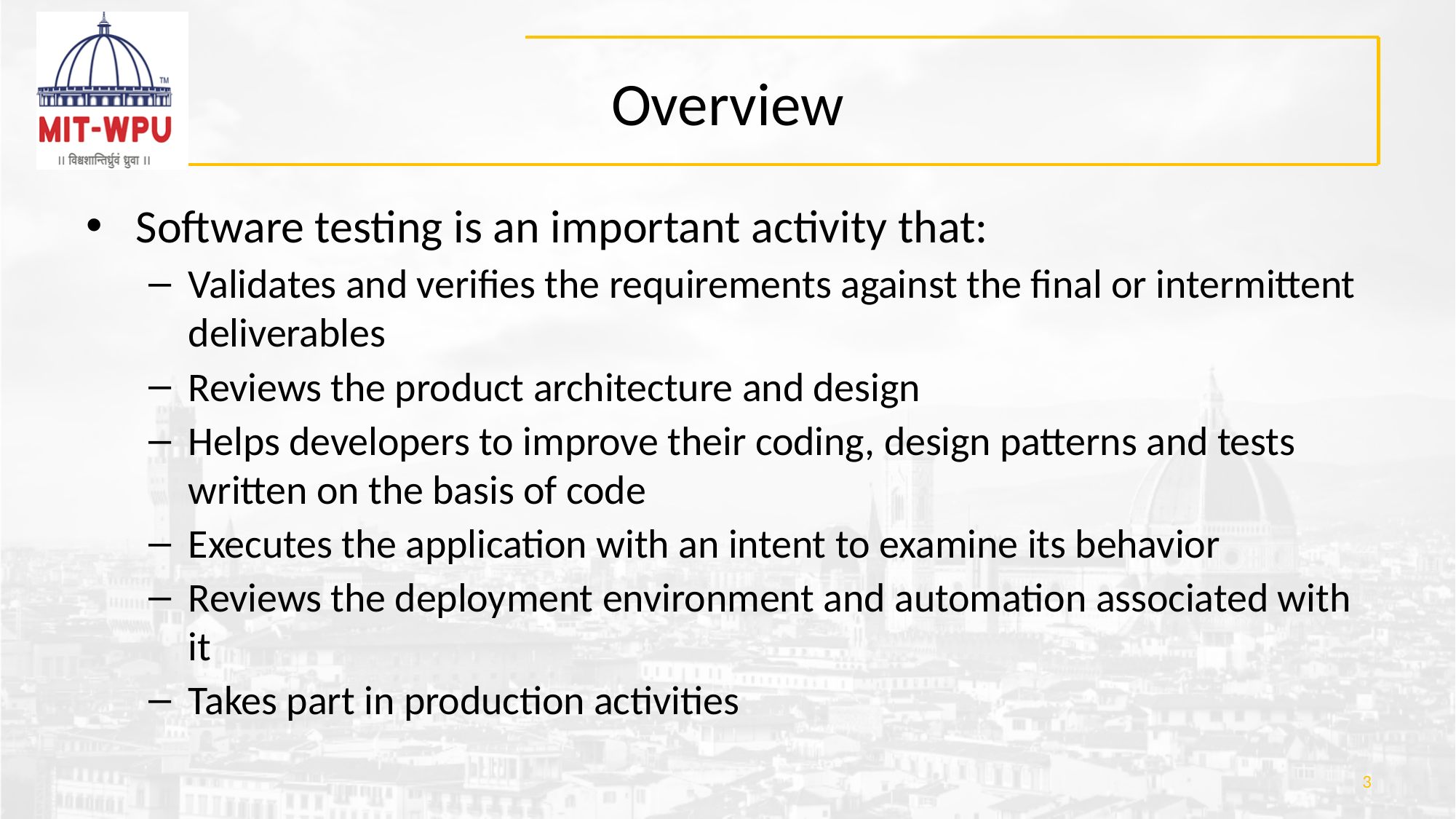

# Overview
Software testing is an important activity that:
Validates and verifies the requirements against the final or intermittent deliverables
Reviews the product architecture and design
Helps developers to improve their coding, design patterns and tests written on the basis of code
Executes the application with an intent to examine its behavior
Reviews the deployment environment and automation associated with it
Takes part in production activities
3